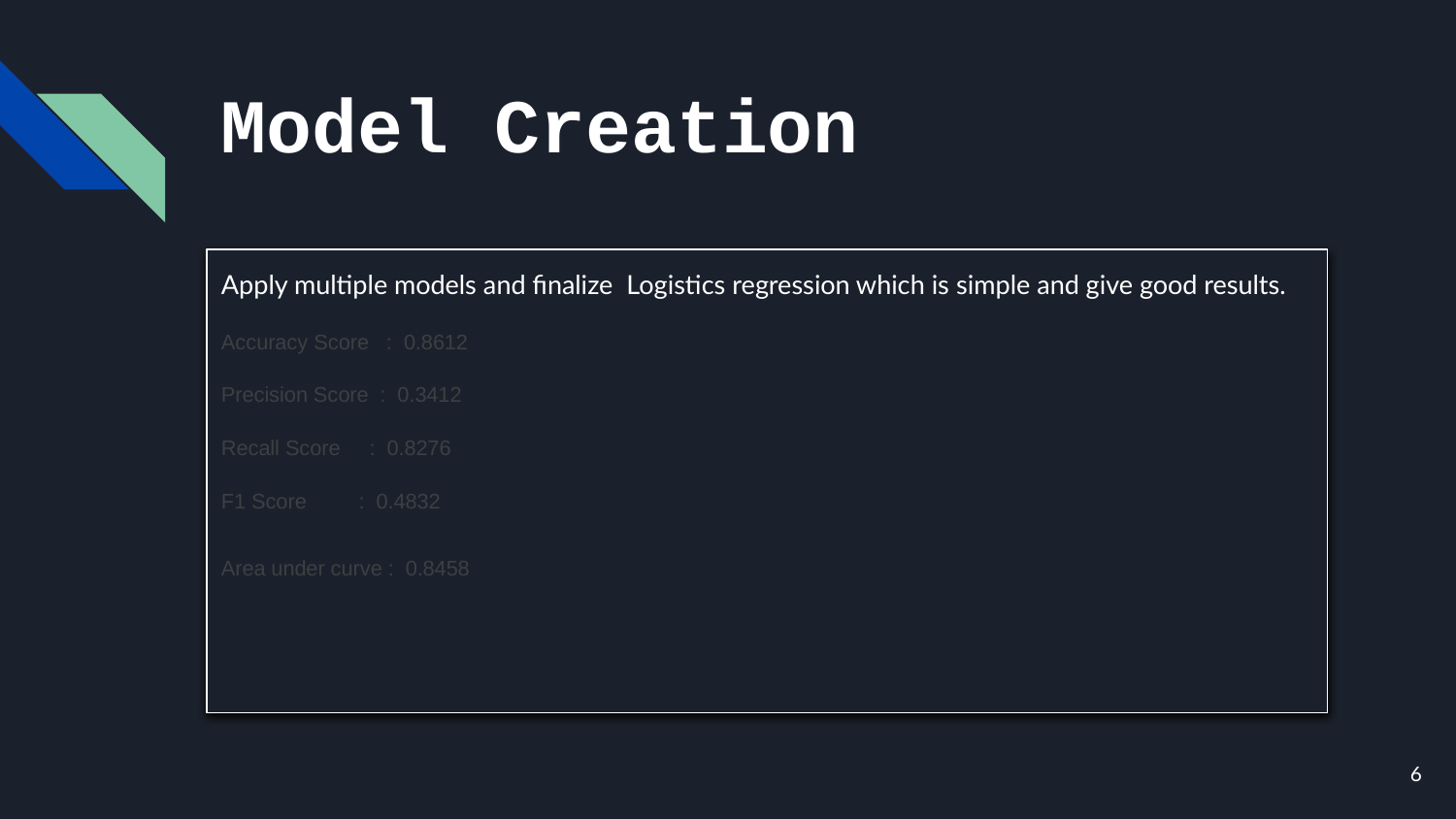

# Model Creation
Apply multiple models and finalize  Logistics regression which is simple and give good results.
Accuracy Score   :  0.8612
Precision Score  :  0.3412
Recall Score     :  0.8276
F1 Score         :  0.4832
Area under curve :  0.8458

6